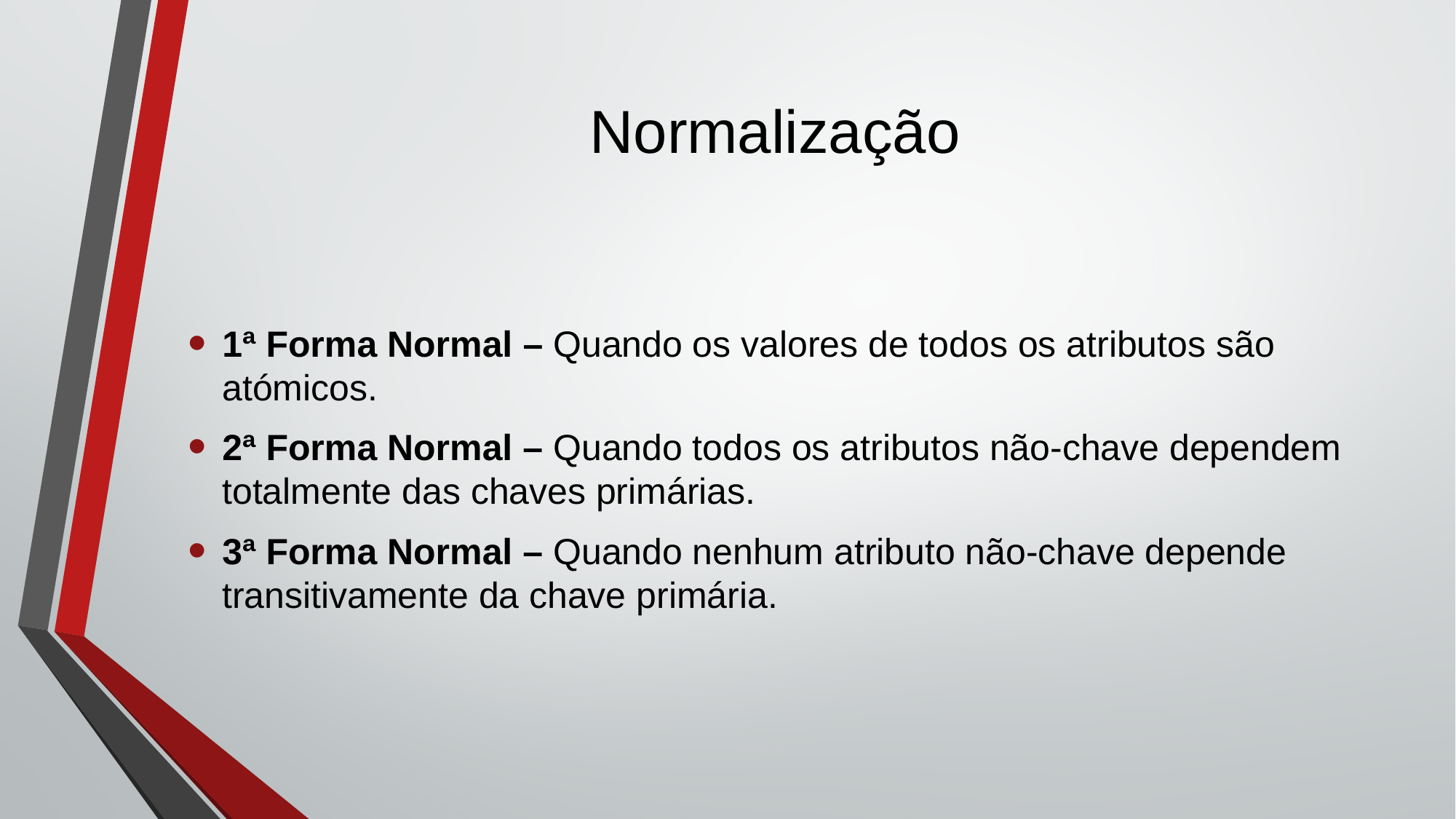

# Normalização
1ª Forma Normal – Quando os valores de todos os atributos são atómicos.
2ª Forma Normal – Quando todos os atributos não-chave dependem totalmente das chaves primárias.
3ª Forma Normal – Quando nenhum atributo não-chave depende transitivamente da chave primária.